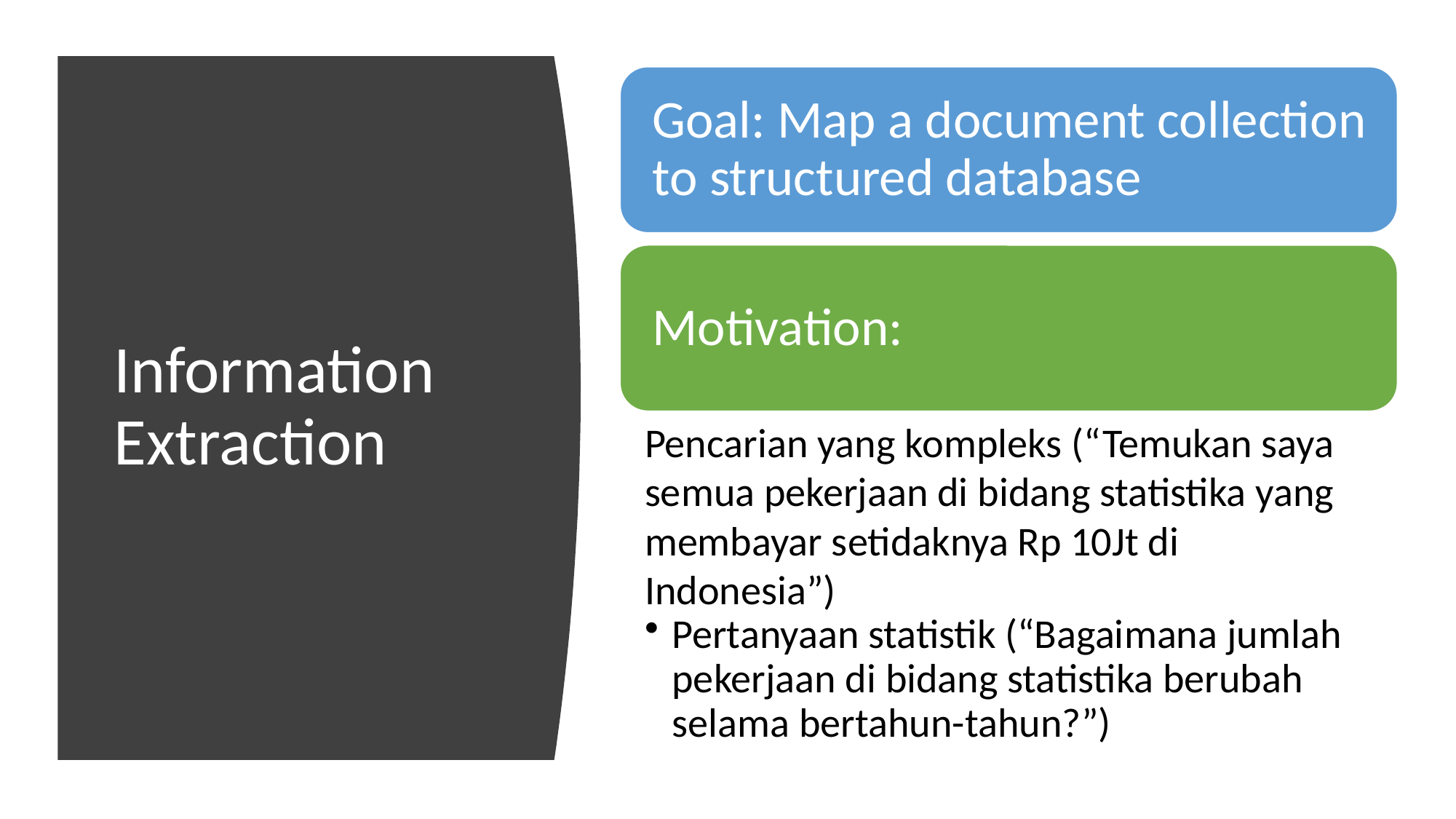

Goal: Map a document collection to structured database
Motivation:
Pencarian yang kompleks (“Temukan saya semua pekerjaan di bidang statistika yang membayar setidaknya Rp 10Jt di Indonesia”)
Pertanyaan statistik (“Bagaimana jumlah pekerjaan di bidang statistika berubah selama bertahun-tahun?”)

# Information Extraction